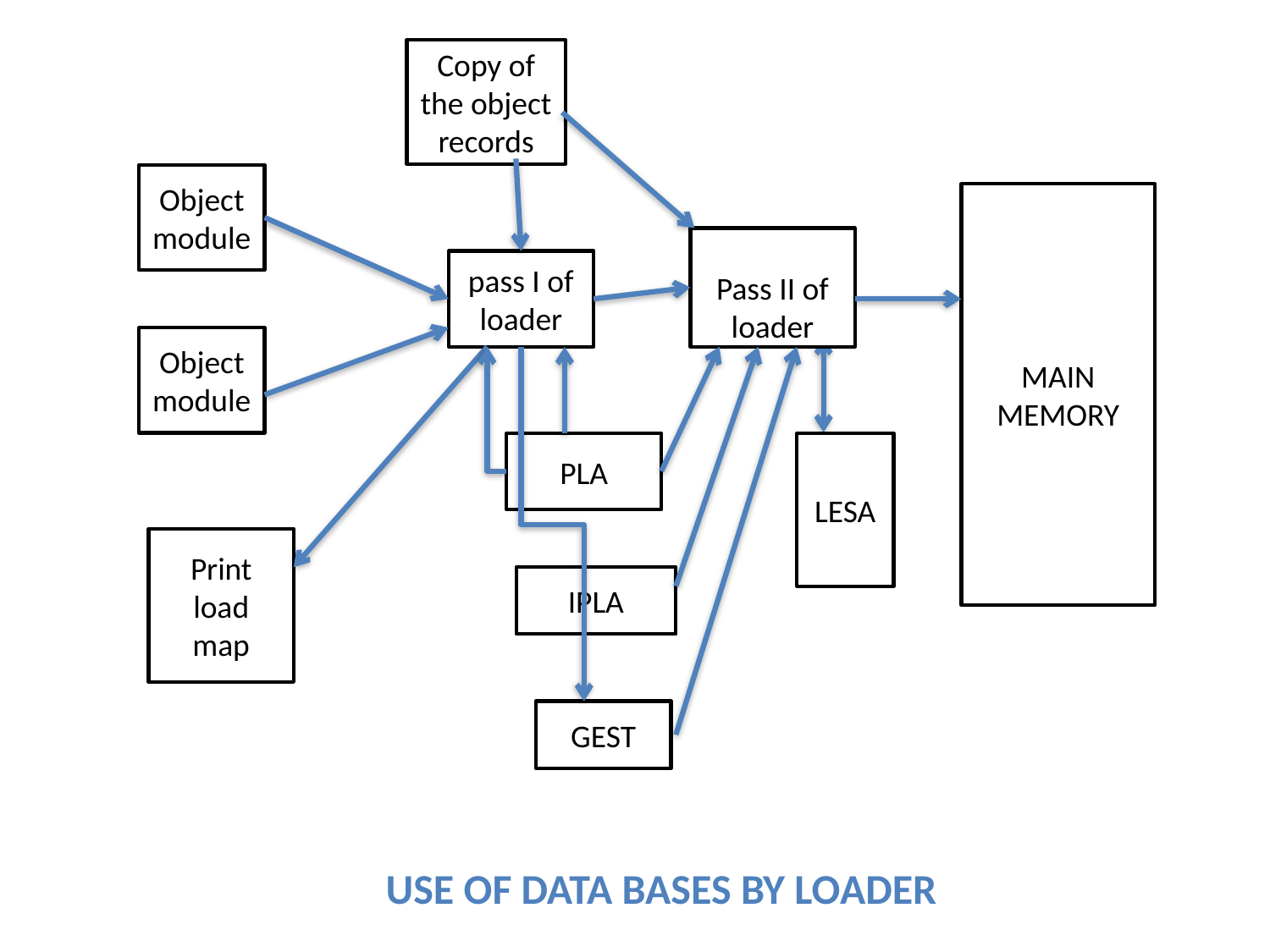

Copy of the object records
Object module
MAIN
MEMORY

Pass II of loader
pass I of loader
Object module
PLA
LESA
Print load map
IPLA
GEST
# USE OF DATA BASES BY LOADER